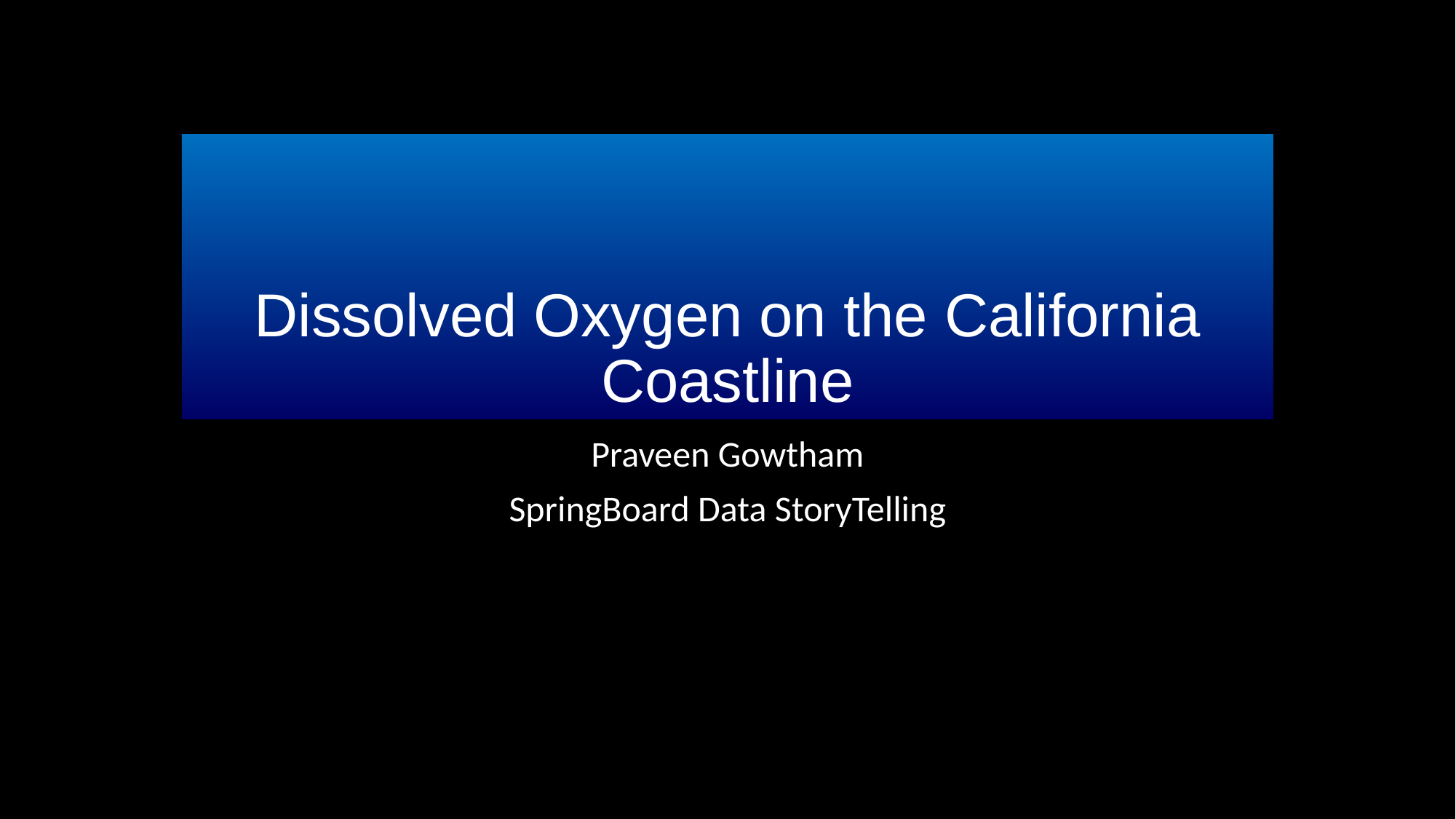

# Dissolved Oxygen on the California Coastline
Praveen Gowtham
SpringBoard Data StoryTelling